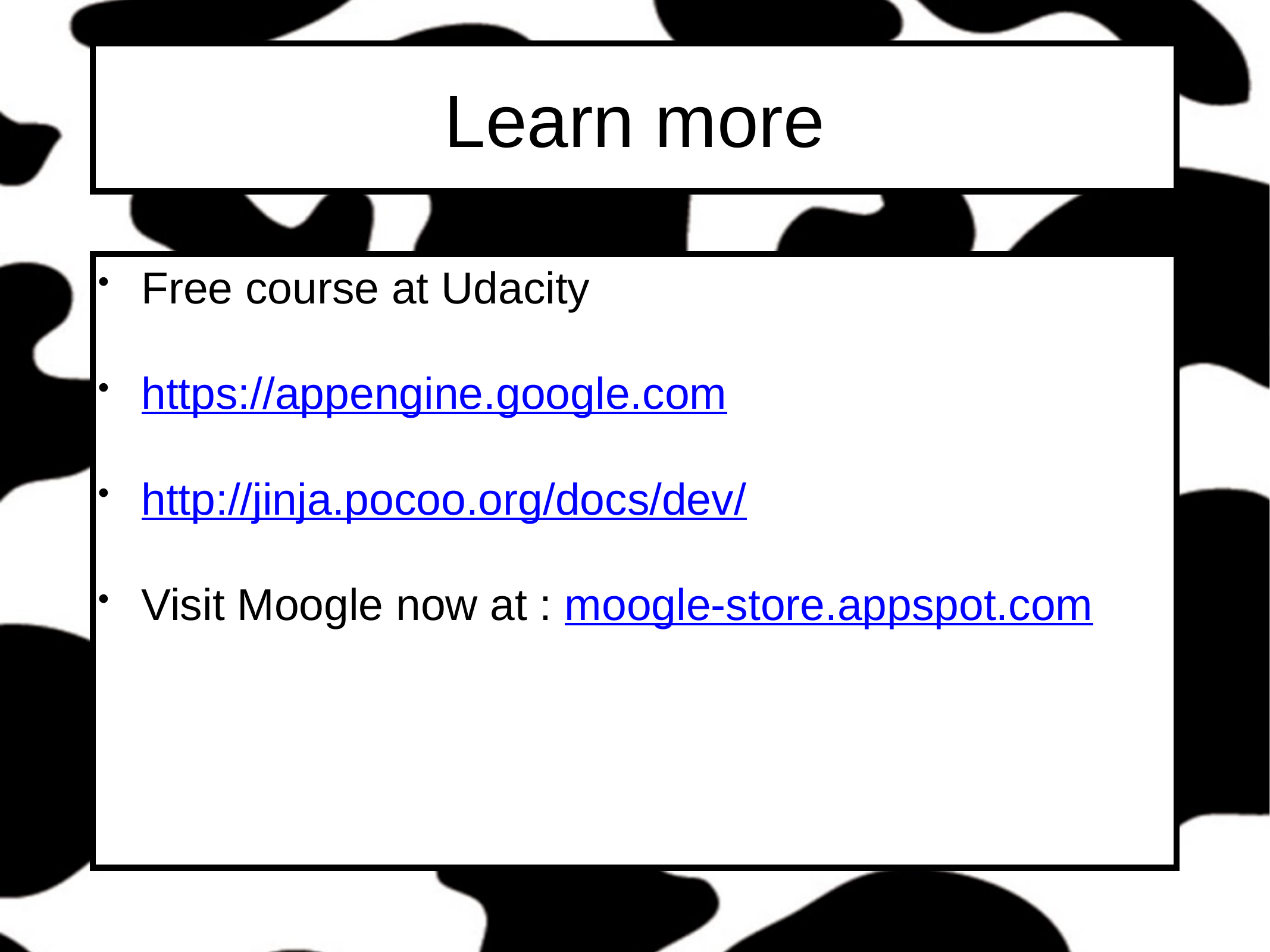

# Learn more
Free course at Udacity
https://appengine.google.com
http://jinja.pocoo.org/docs/dev/
Visit Moogle now at : moogle-store.appspot.com